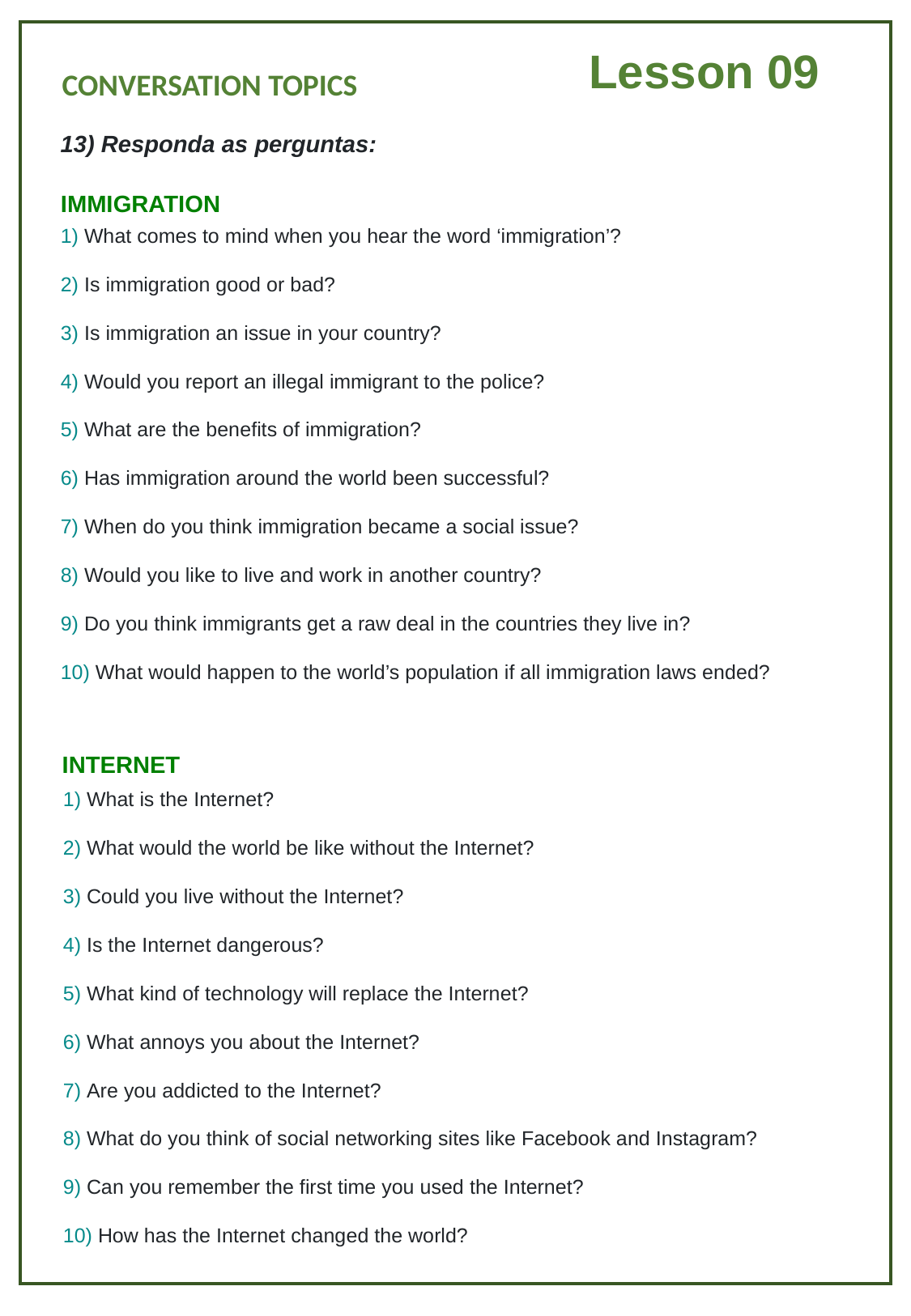

Lesson 09
CONVERSATION TOPICS

13) Responda as perguntas:
IMMIGRATION
1) What comes to mind when you hear the word ‘immigration’?

2) Is immigration good or bad?
3) Is immigration an issue in your country?
4) Would you report an illegal immigrant to the police?
5) What are the benefits of immigration?
6) Has immigration around the world been successful?
7) When do you think immigration became a social issue?
8) Would you like to live and work in another country?
9) Do you think immigrants get a raw deal in the countries they live in?
10) What would happen to the world’s population if all immigration laws ended?

INTERNET
1) What is the Internet?
2) What would the world be like without the Internet?
3) Could you live without the Internet?
4) Is the Internet dangerous?
5) What kind of technology will replace the Internet?
6) What annoys you about the Internet?
7) Are you addicted to the Internet?
8) What do you think of social networking sites like Facebook and Instagram?
9) Can you remember the first time you used the Internet?
10) How has the Internet changed the world?